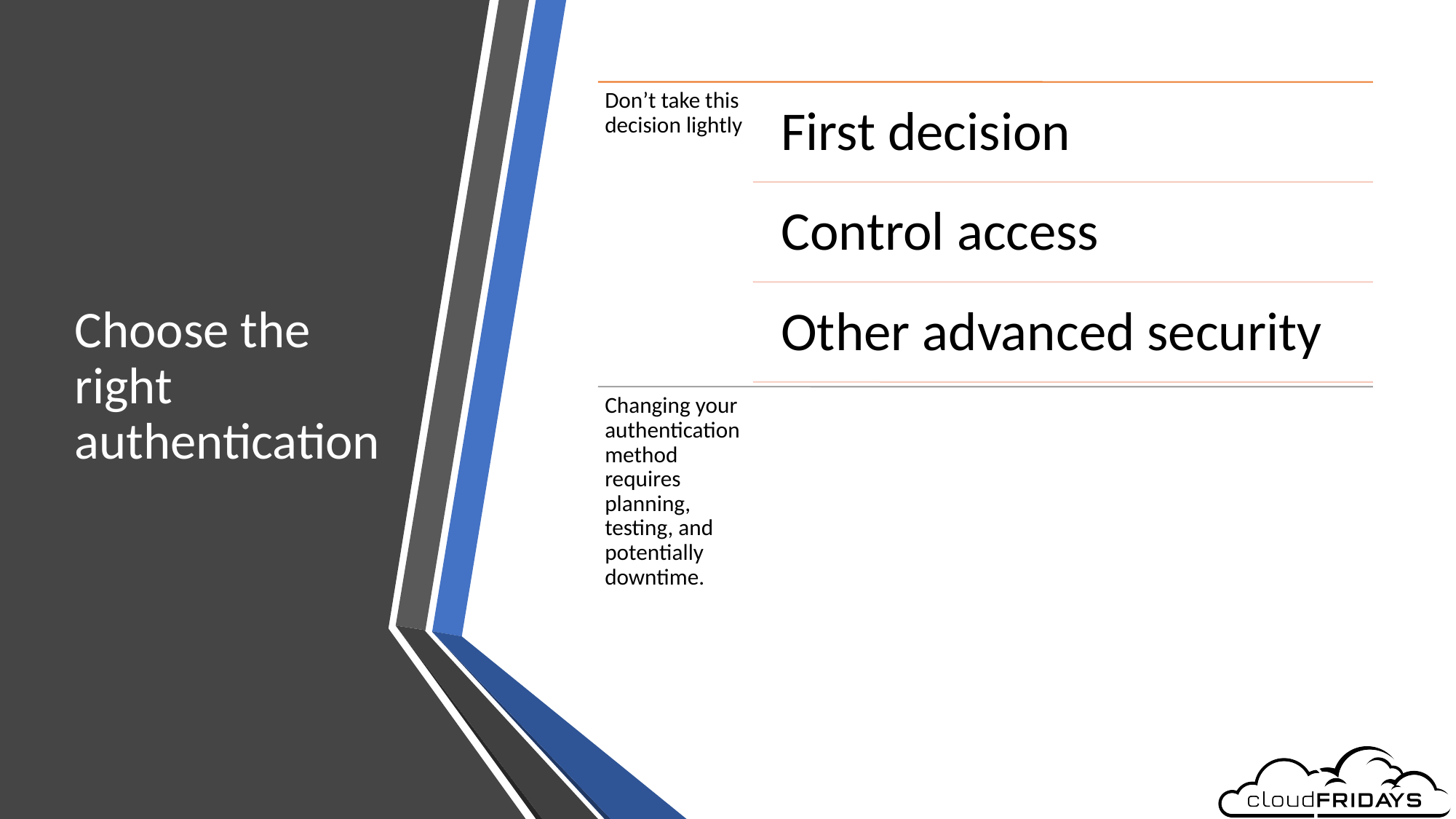

# Choose the right authentication
Don’t take this decision lightly
First decision
Control access
Other advanced security
Changing your authentication method requires planning, testing, and potentially downtime.